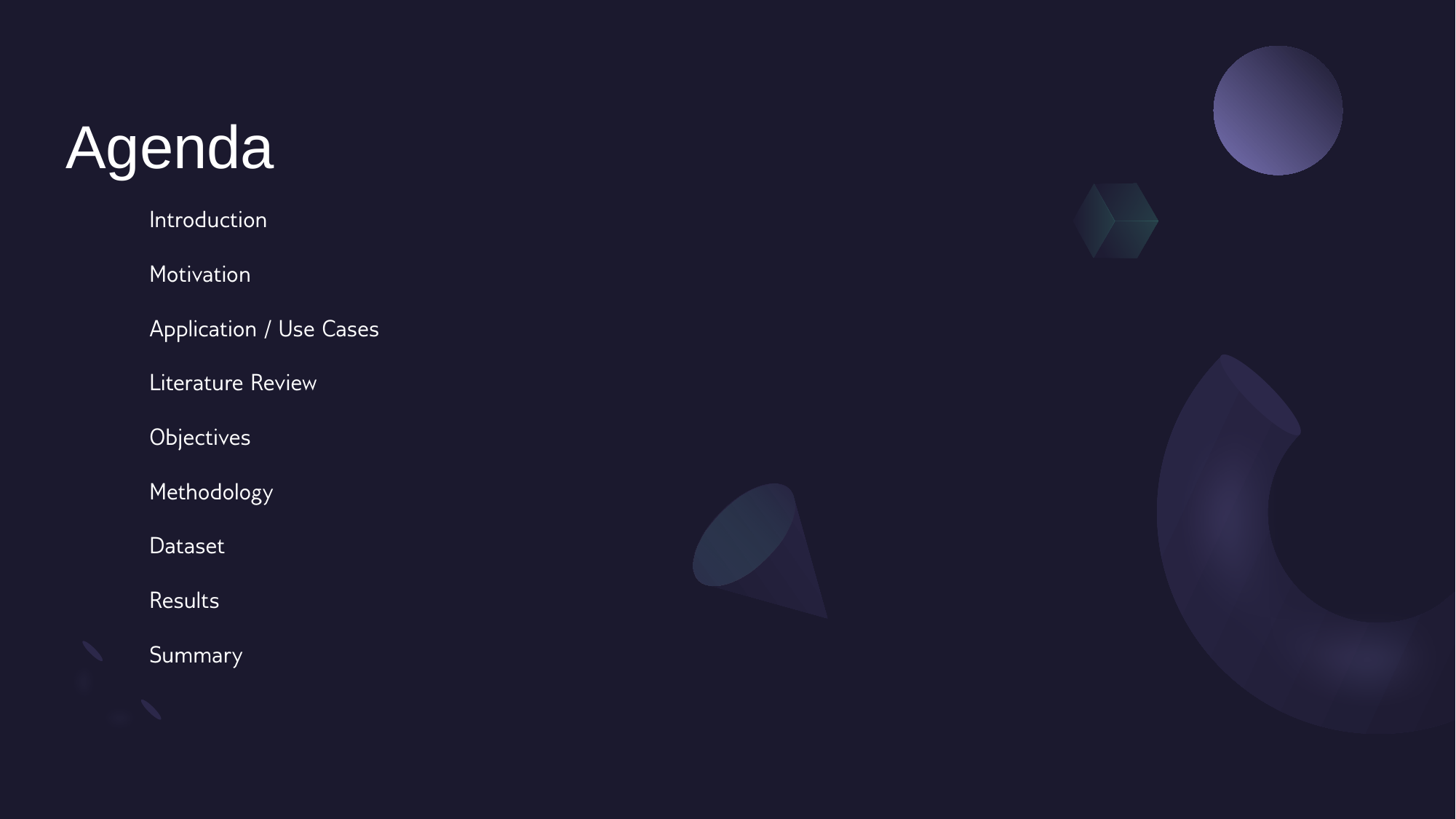

# Agenda
Introduction
Motivation
Application / Use Cases
Literature Review
Objectives
Methodology
Dataset
Results
Summary